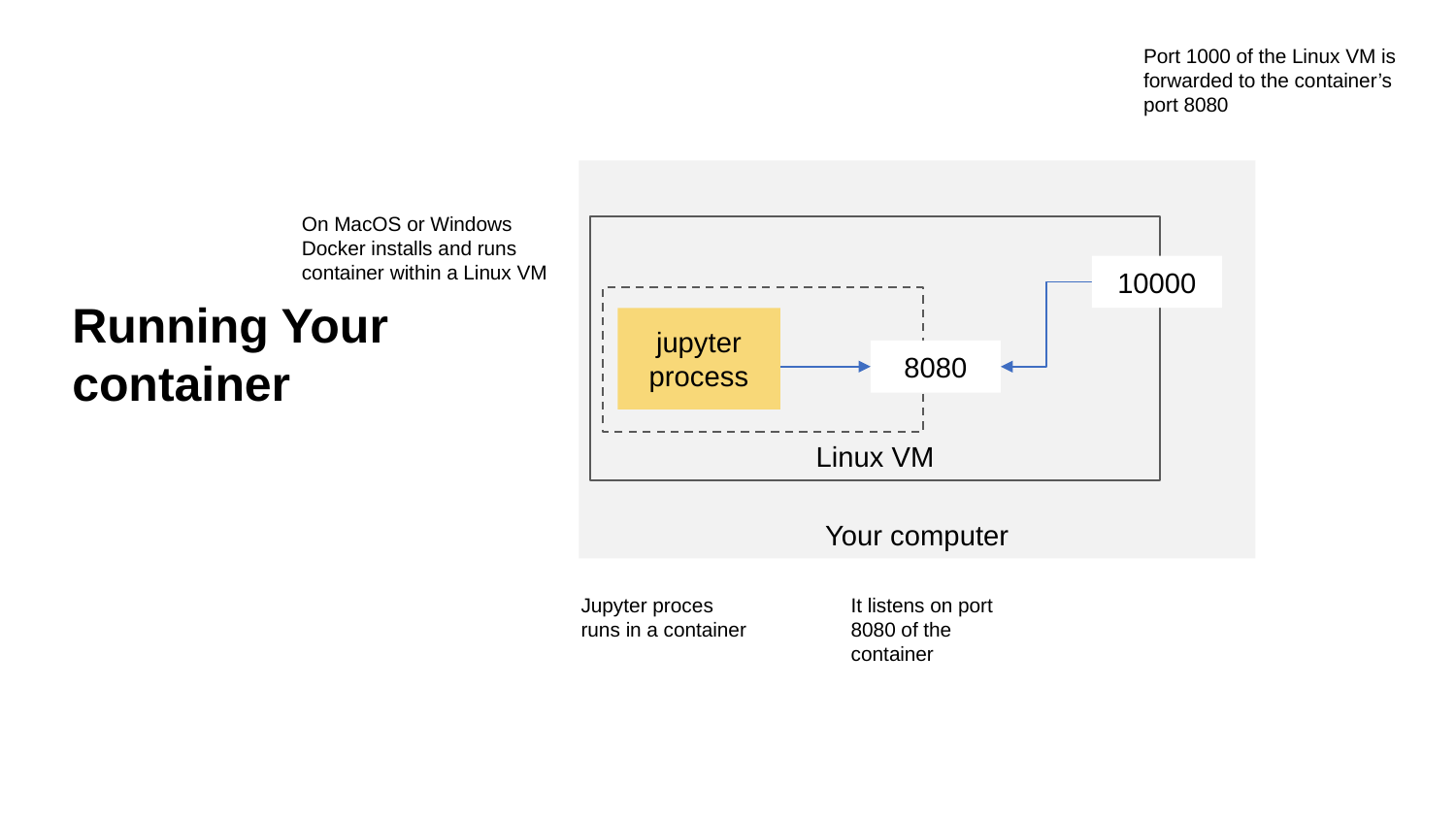

Port 1000 of the Linux VM is forwarded to the container’s port 8080
Your computer
On MacOS or Windows Docker installs and runs container within a Linux VM
Linux VM
10000

Running Your container
jupyter process
8080
Jupyter proces runs in a container
It listens on port 8080 of the container